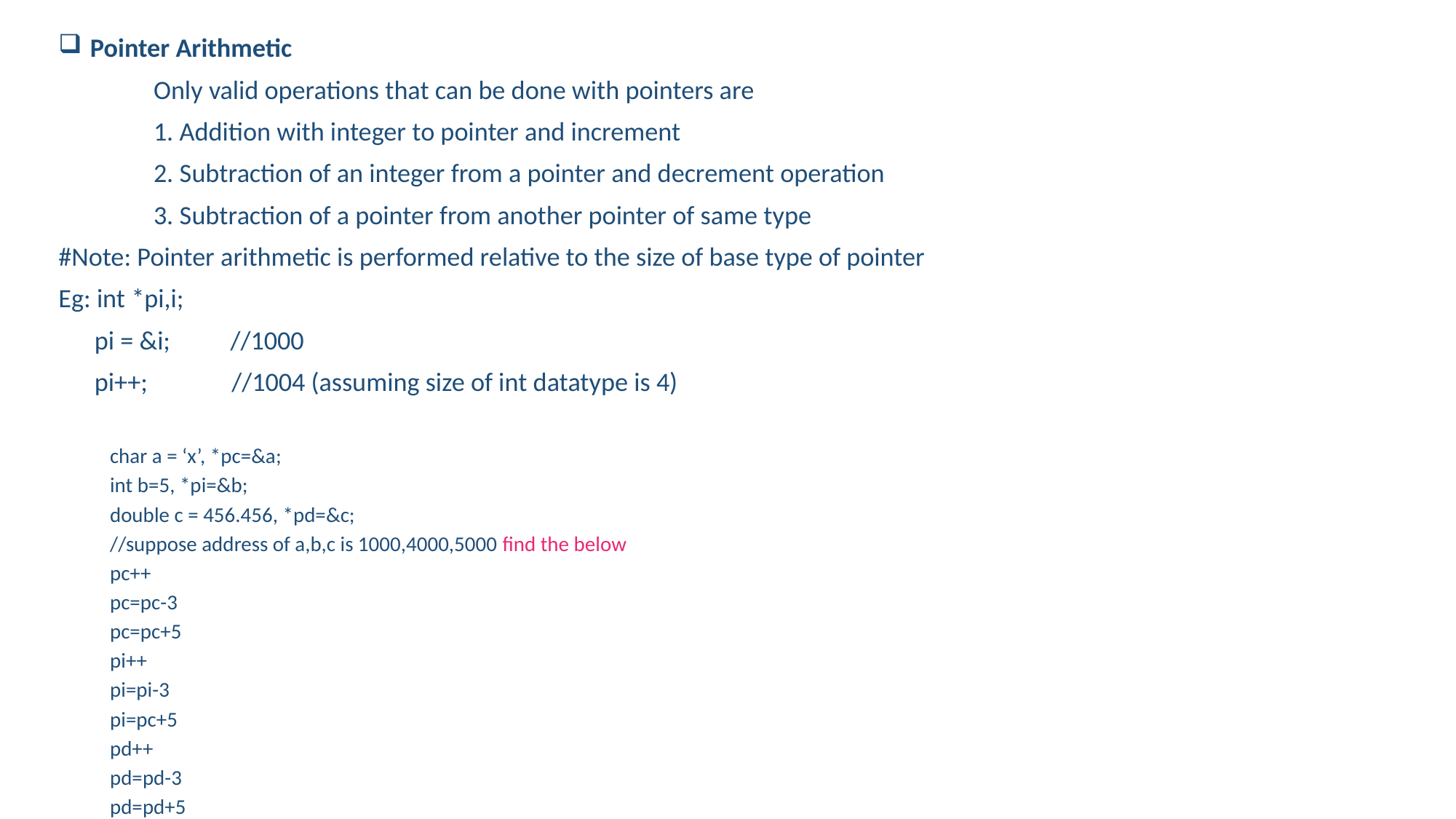

Pointer Arithmetic
	Only valid operations that can be done with pointers are
	1. Addition with integer to pointer and increment
	2. Subtraction of an integer from a pointer and decrement operation
	3. Subtraction of a pointer from another pointer of same type
#Note: Pointer arithmetic is performed relative to the size of base type of pointer
Eg: int *pi,i;
      pi = &i;          //1000
      pi++;              //1004 (assuming size of int datatype is 4)

char a = ‘x’, *pc=&a;
int b=5, *pi=&b;
double c = 456.456, *pd=&c;
//suppose address of a,b,c is 1000,4000,5000 find the below
pc++
pc=pc-3
pc=pc+5
pi++
pi=pi-3
pi=pc+5
pd++
pd=pd-3
pd=pd+5